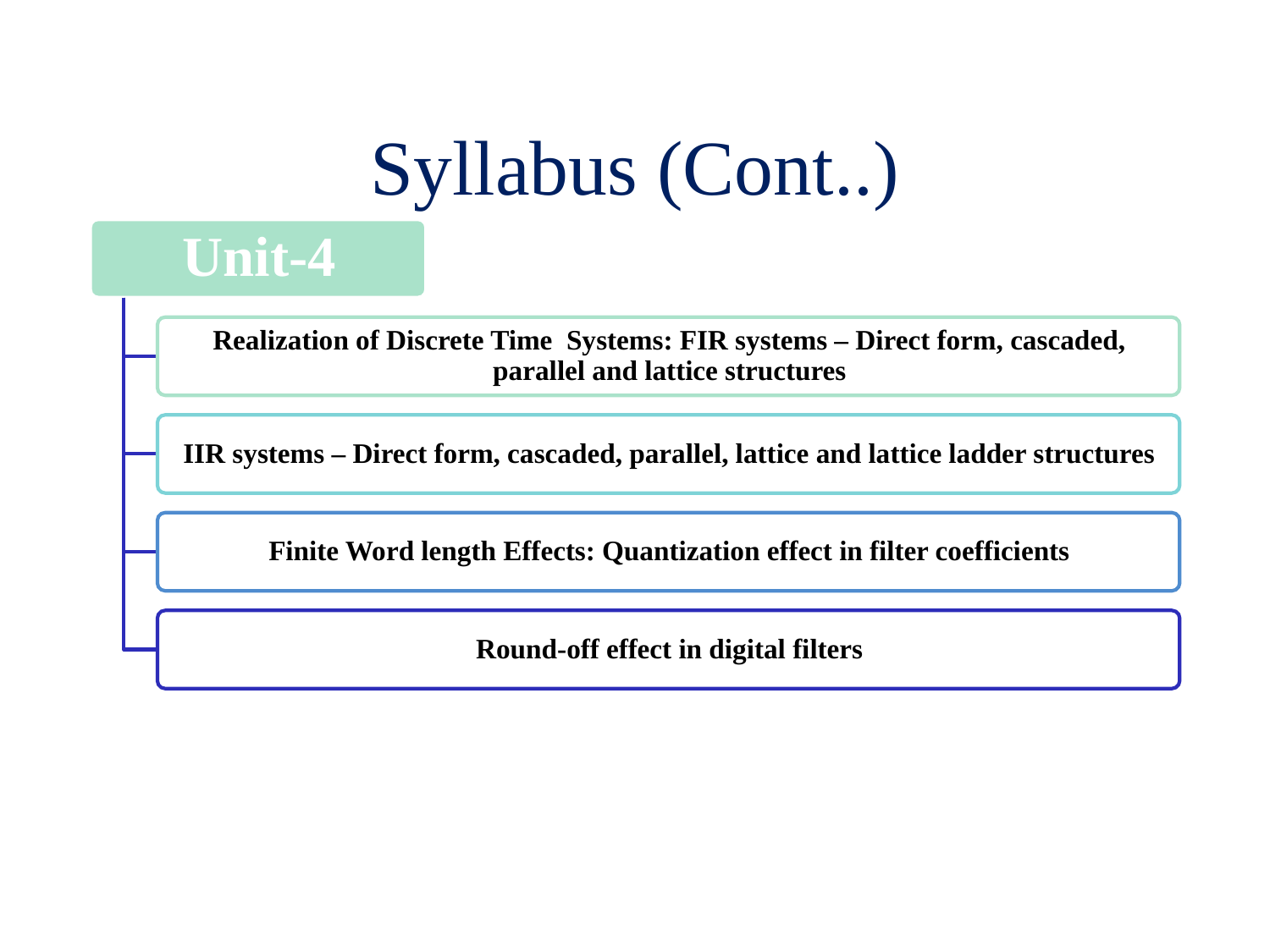

# Syllabus (Cont..)
Unit-4
Realization of Discrete Time  Systems: FIR systems – Direct form, cascaded, parallel and lattice structures
IIR systems – Direct form, cascaded, parallel, lattice and lattice ladder structures
Finite Word length Effects: Quantization effect in filter coefficients
Round-off effect in digital filters